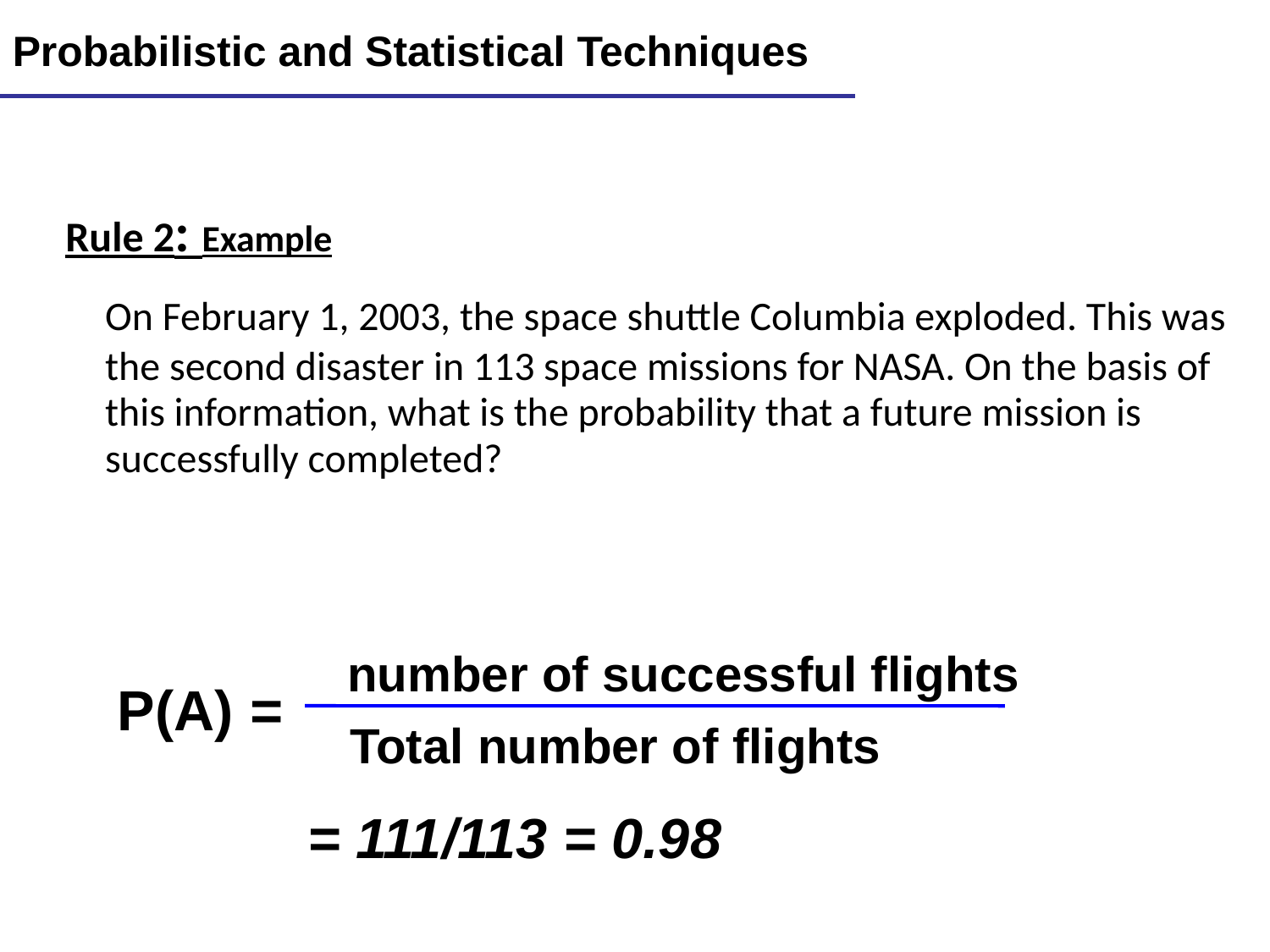

Lecture 8
16
Probabilistic and Statistical Techniques

Rule 2: Example
	On February 1, 2003, the space shuttle Columbia exploded. This was the second disaster in 113 space missions for NASA. On the basis of this information, what is the probability that a future mission is successfully completed?

number of successful flights
P(A) =

Total number of flights
= 111/113 = 0.98